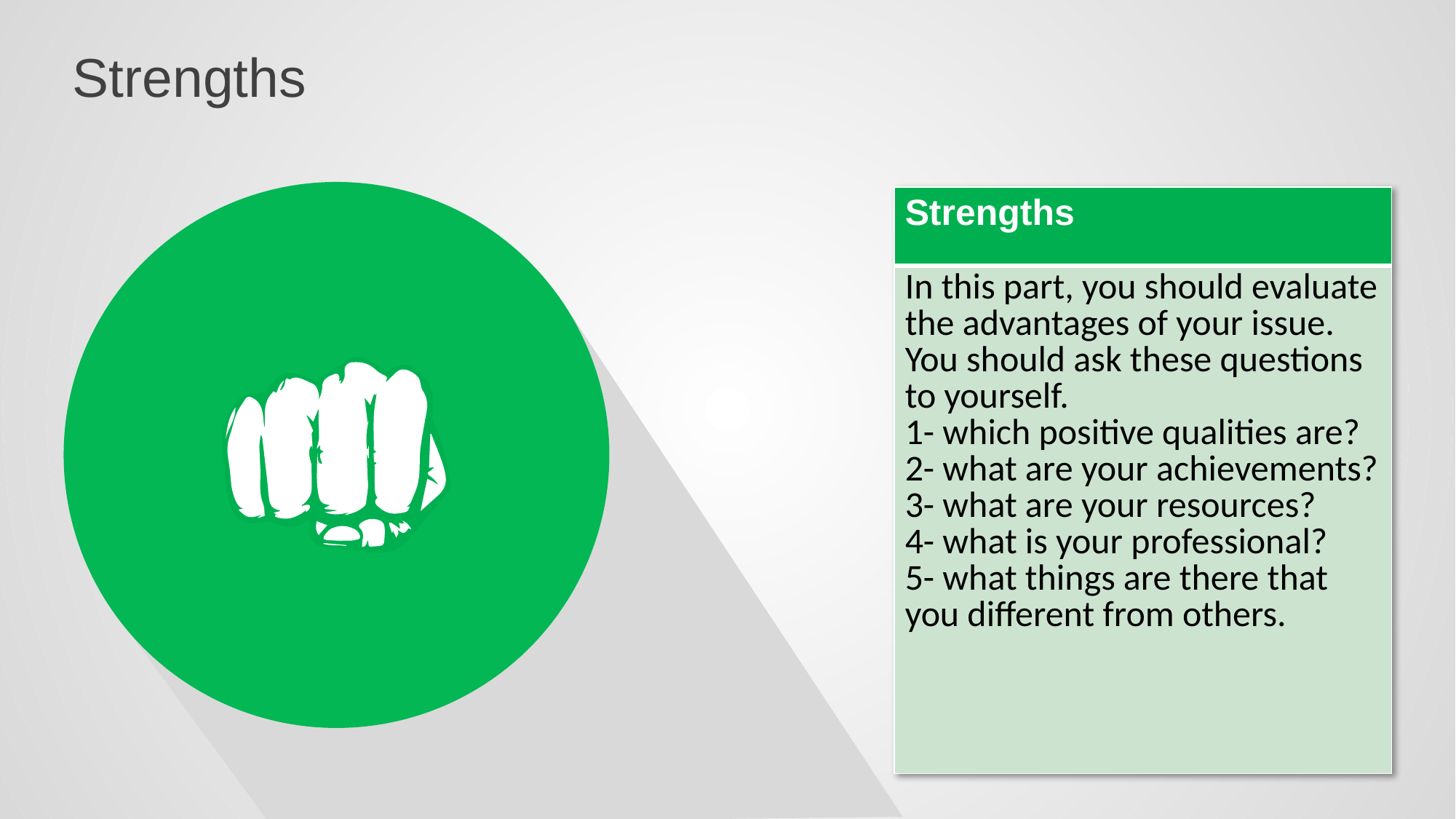

# Strengths

| Strengths |
| --- |
| In this part, you should evaluate the advantages of your issue. You should ask these questions to yourself. 1- which positive qualities are? 2- what are your achievements? 3- what are your resources? 4- what is your professional? 5- what things are there that you different from others. |